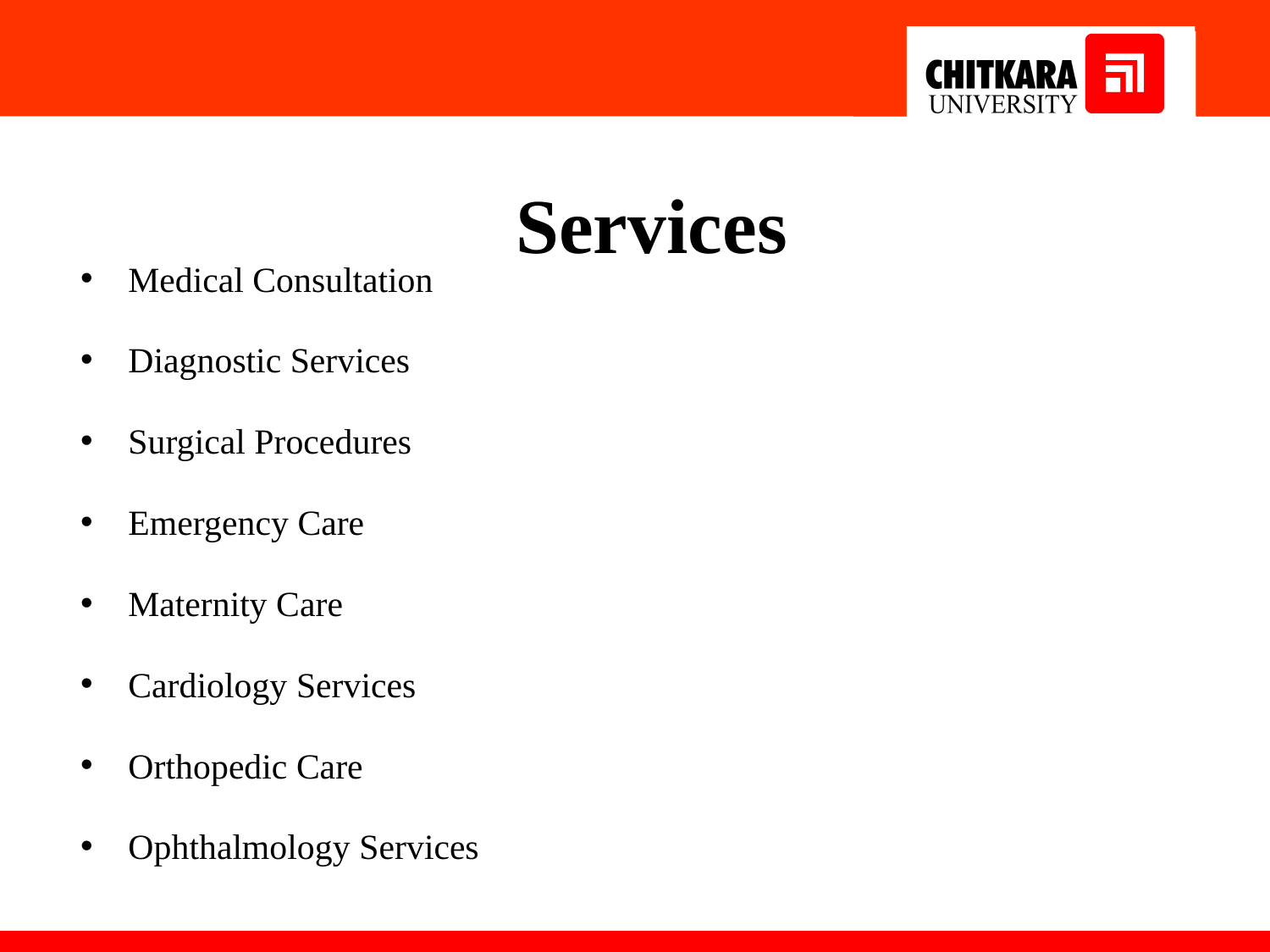

# Services
Medical Consultation
Diagnostic Services
Surgical Procedures
Emergency Care
Maternity Care
Cardiology Services
Orthopedic Care
Ophthalmology Services